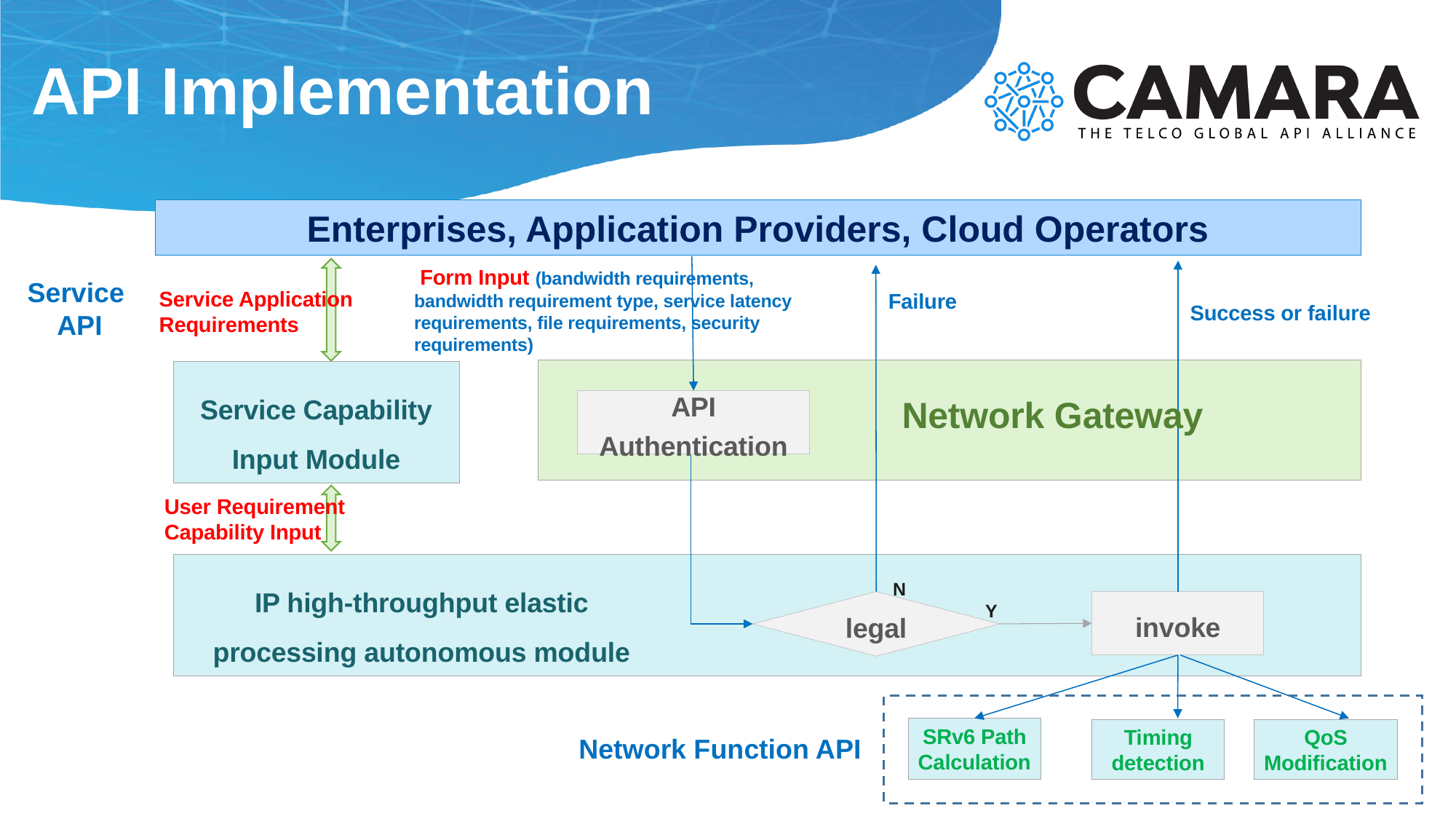

# API Implementation
Enterprises, Application Providers, Cloud Operators
 Form Input (bandwidth requirements, bandwidth requirement type, service latency requirements, file requirements, security requirements)

Service
API
Failure
Service Application Requirements
Success or failure

Service Capability Input Module
Network Gateway
API Authentication

User Requirement Capability Input

N
IP high-throughput elastic processing autonomous module
Y
legal
invoke

SRv6 Path Calculation
Timing detection
QoS Modification
Network Function API